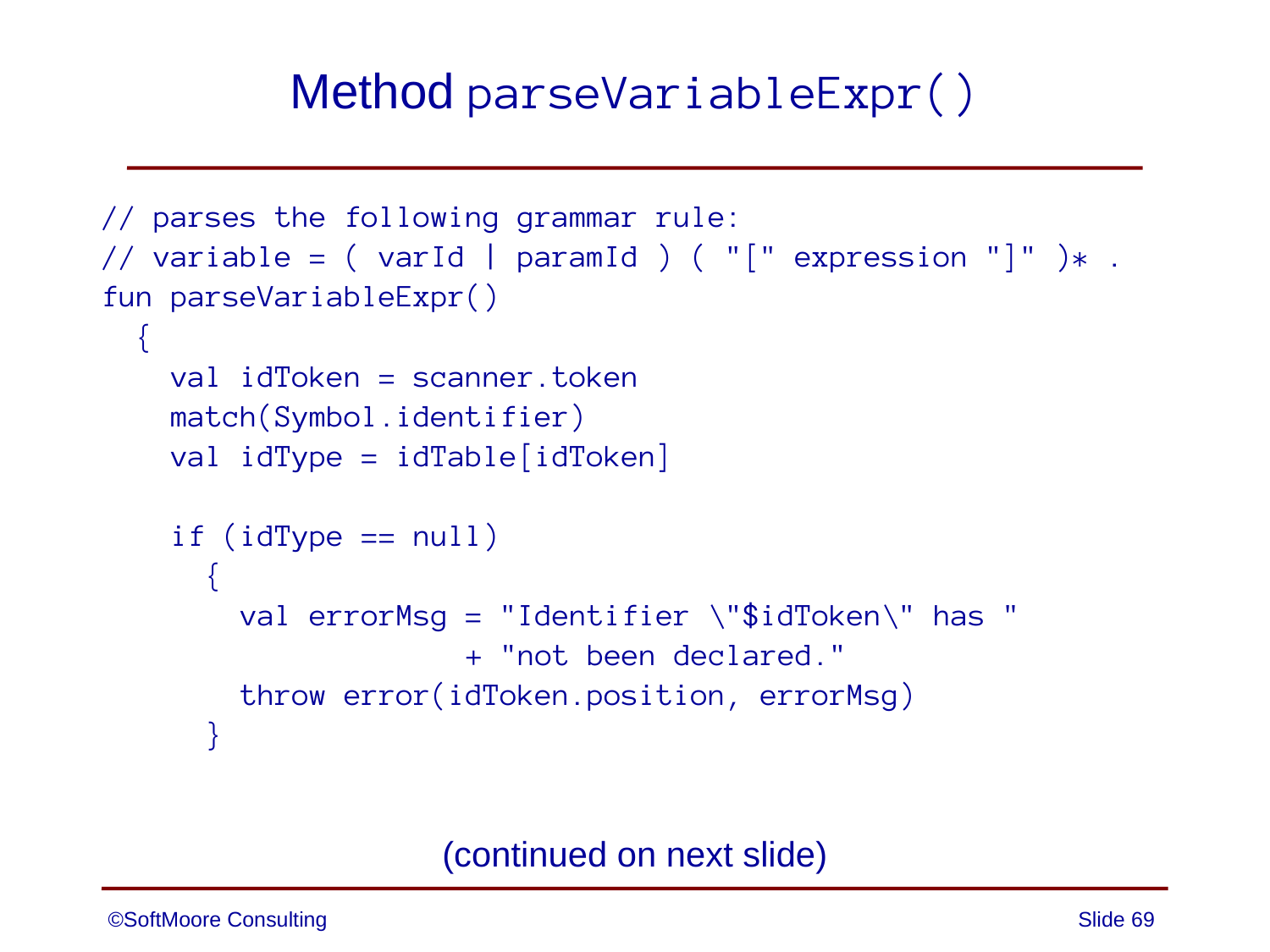

# Method parseVariableExpr()
// parses the following grammar rule:
// variable = ( varId | paramId ) ( "[" expression "]" )* .
fun parseVariableExpr()
  {
    val idToken = scanner.token
    match(Symbol.identifier)
    val idType = idTable[idToken]

    if (idType == null)
      {
        val errorMsg = "Identifier \"$idToken\" has "
                     + "not been declared."
        throw error(idToken.position, errorMsg)
      }

(continued on next slide)
©SoftMoore Consulting
Slide 69